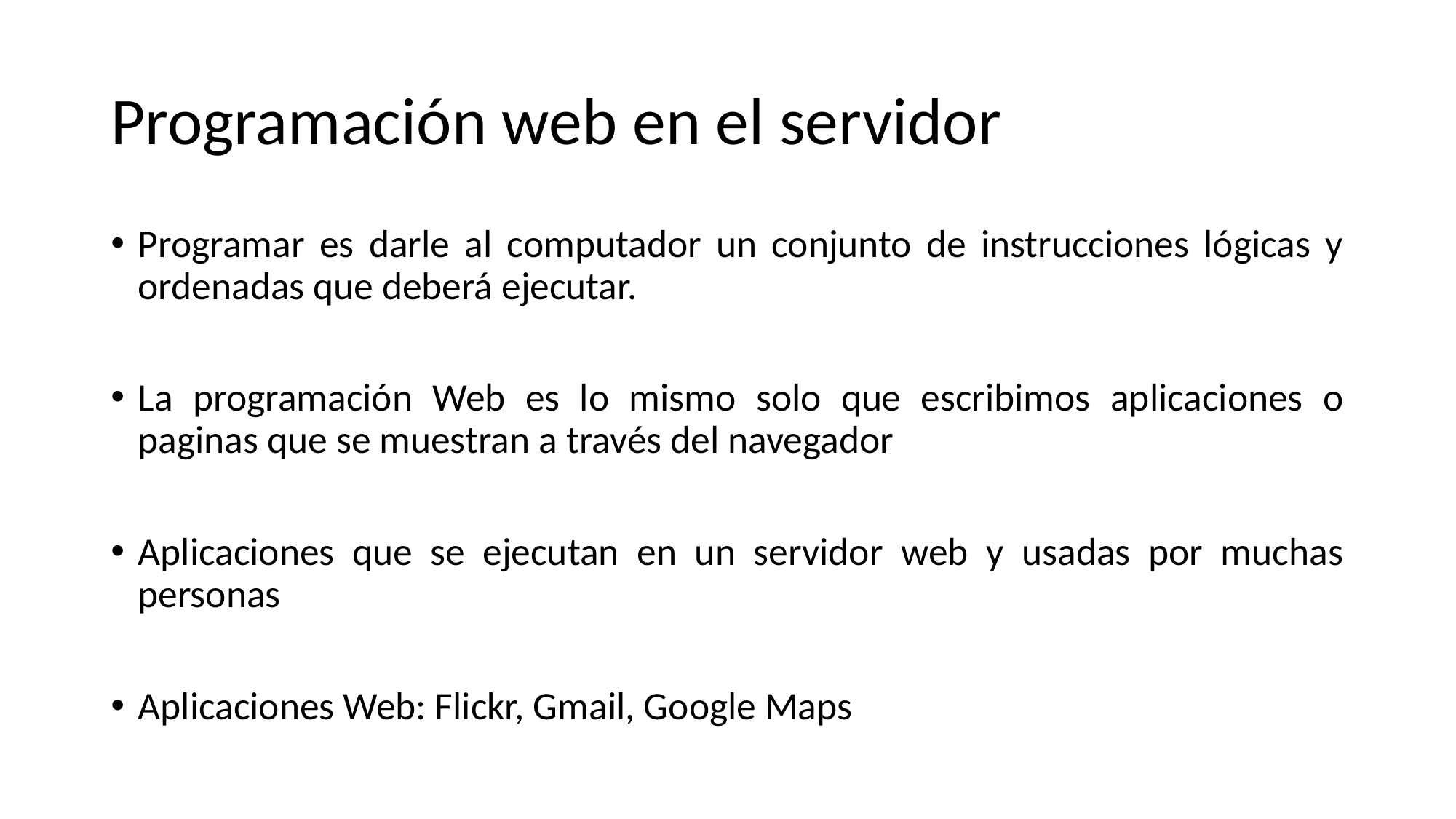

# Programación web en el servidor
Programar es darle al computador un conjunto de instrucciones lógicas y ordenadas que deberá ejecutar.

La programación Web es lo mismo solo que escribimos aplicaciones o paginas que se muestran a través del navegador

Aplicaciones que se ejecutan en un servidor web y usadas por muchas personas

Aplicaciones Web: Flickr, Gmail, Google Maps